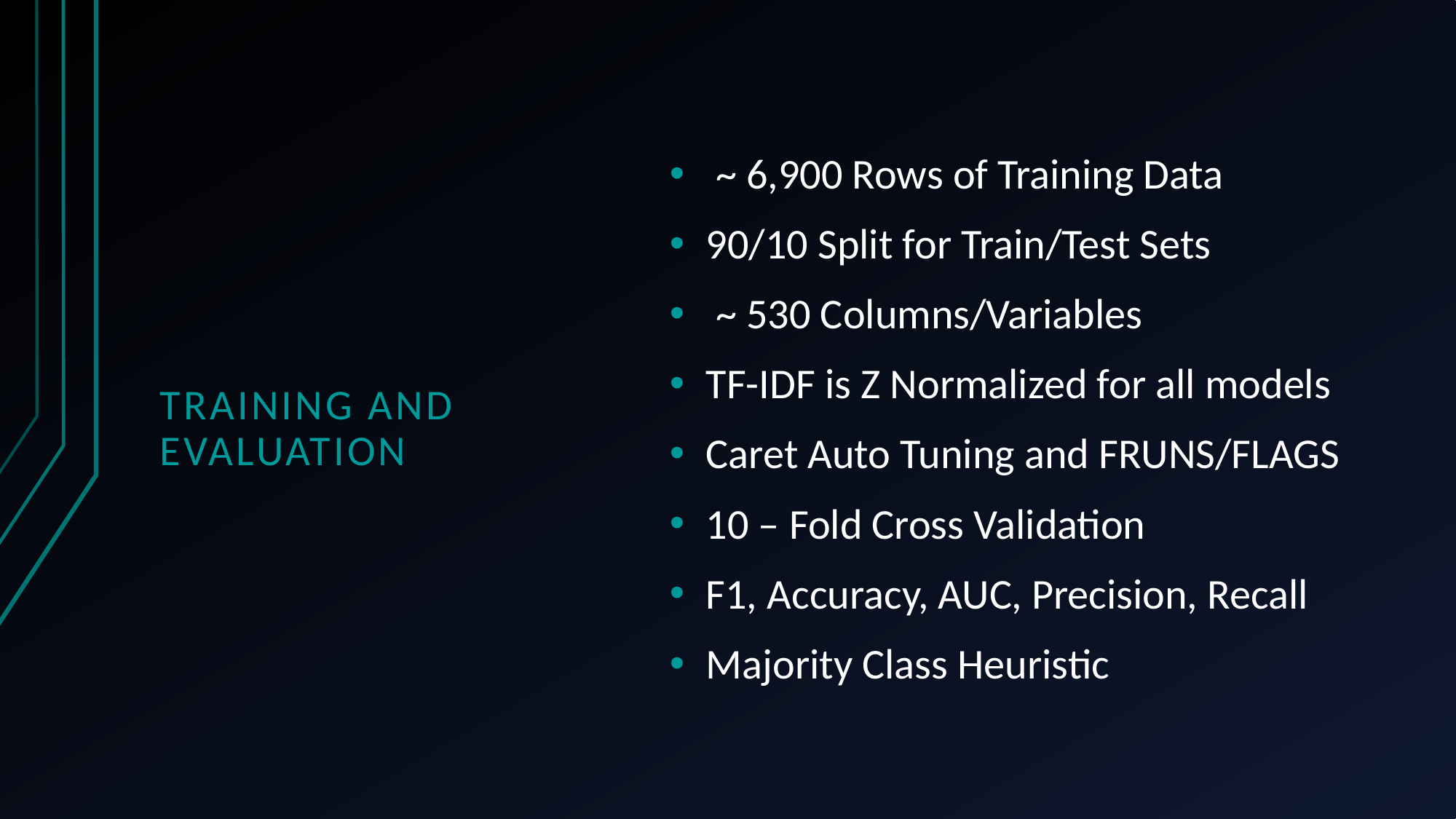

~ 6,900 Rows of Training Data
90/10 Split for Train/Test Sets
 ~ 530 Columns/Variables
TF-IDF is Z Normalized for all models
Caret Auto Tuning and FRUNS/FLAGS
10 – Fold Cross Validation
F1, Accuracy, AUC, Precision, Recall
Majority Class Heuristic
# Training and Evaluation